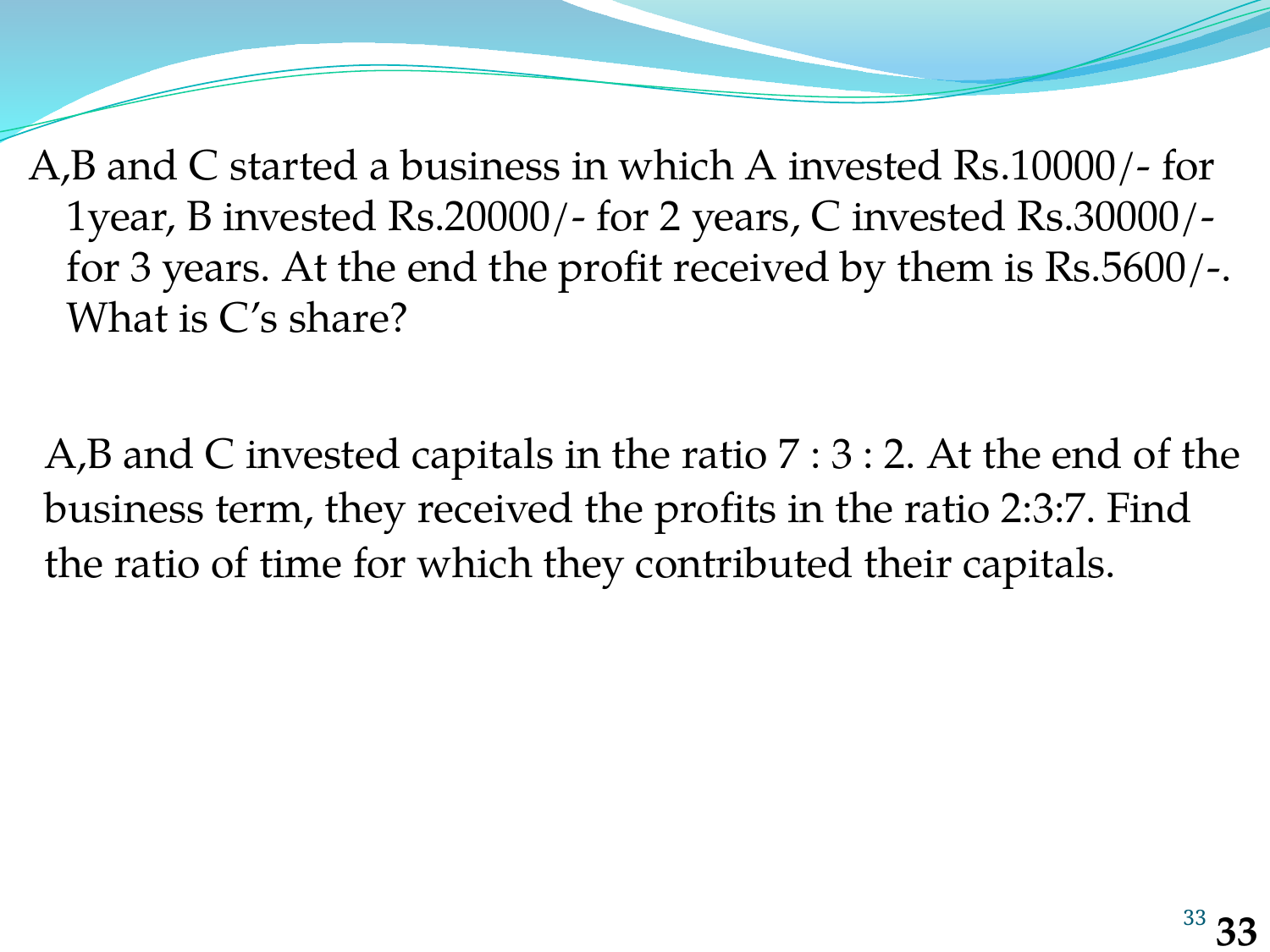

A,B and C started a business in which A invested Rs.10000/- for 1year, B invested Rs.20000/- for 2 years, C invested Rs.30000/- for 3 years. At the end the profit received by them is Rs.5600/-. What is C’s share?
A,B and C invested capitals in the ratio 7 : 3 : 2. At the end of the business term, they received the profits in the ratio 2:3:7. Find the ratio of time for which they contributed their capitals.
33
33